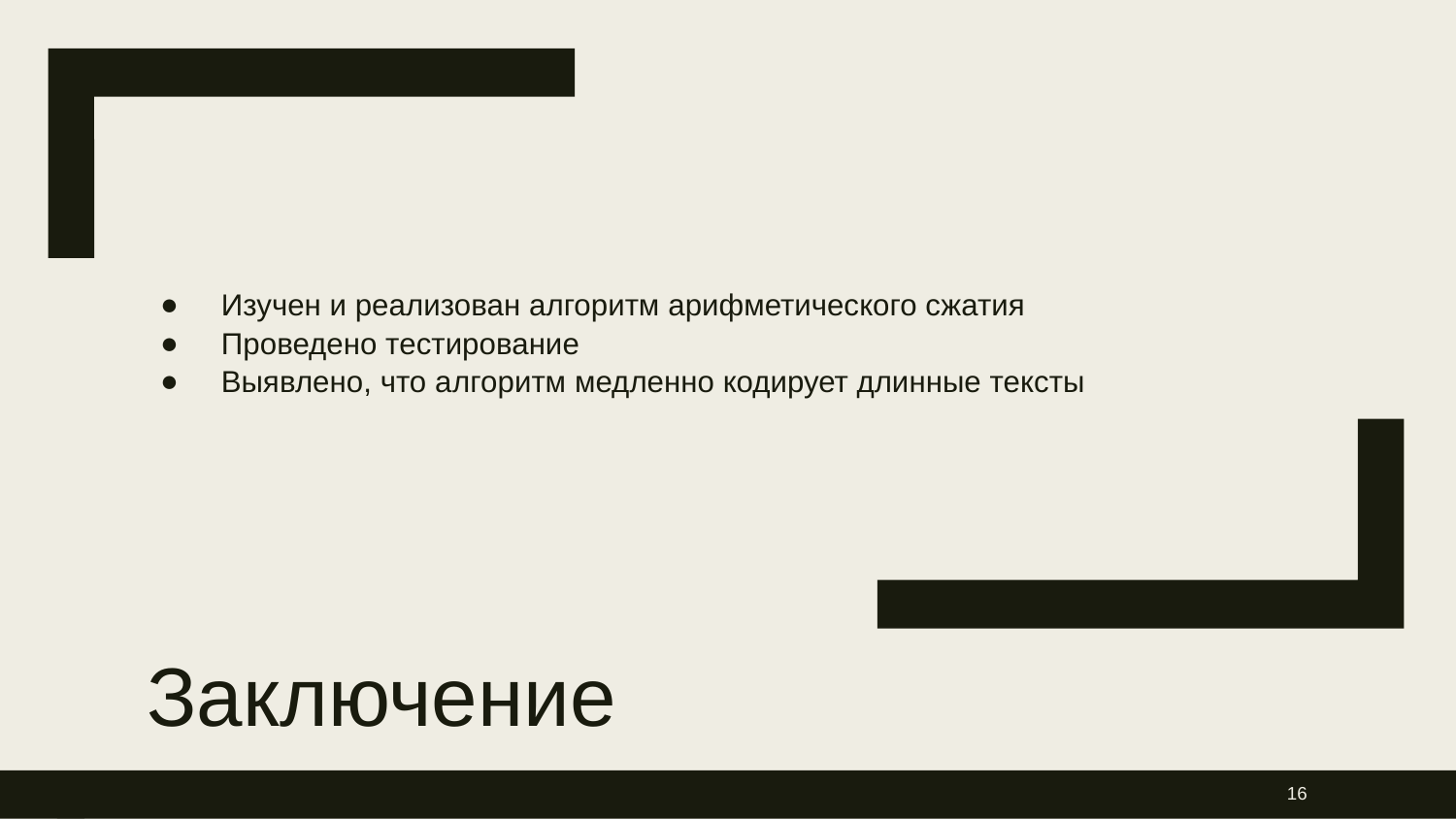

Изучен и реализован алгоритм арифметического сжатия
Проведено тестирование
Выявлено, что алгоритм медленно кодирует длинные тексты

# Заключение

16